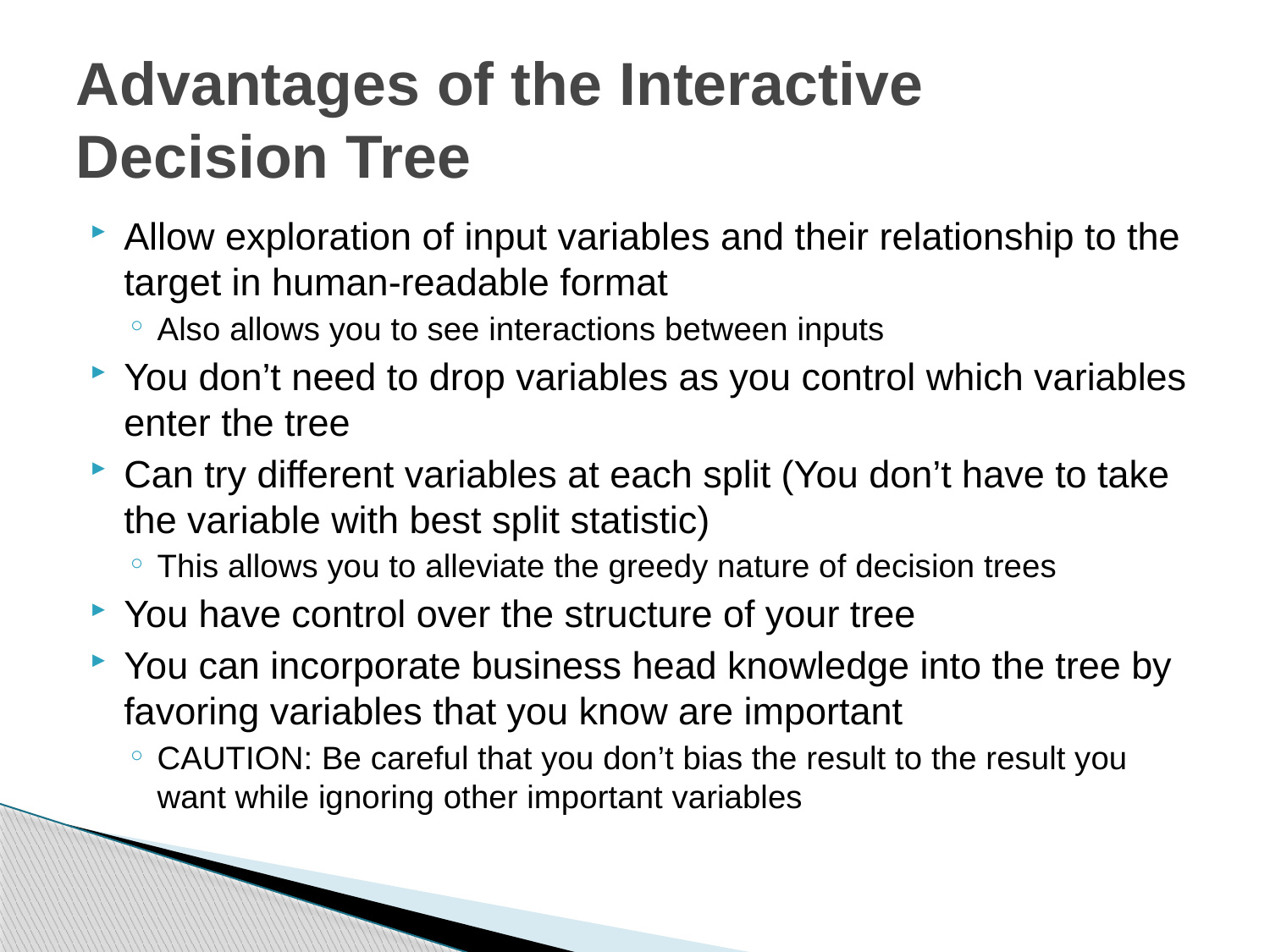

# Advantages of the Interactive Decision Tree
Allow exploration of input variables and their relationship to the target in human-readable format
Also allows you to see interactions between inputs
You don’t need to drop variables as you control which variables enter the tree
Can try different variables at each split (You don’t have to take the variable with best split statistic)
This allows you to alleviate the greedy nature of decision trees
You have control over the structure of your tree
You can incorporate business head knowledge into the tree by favoring variables that you know are important
CAUTION: Be careful that you don’t bias the result to the result you want while ignoring other important variables